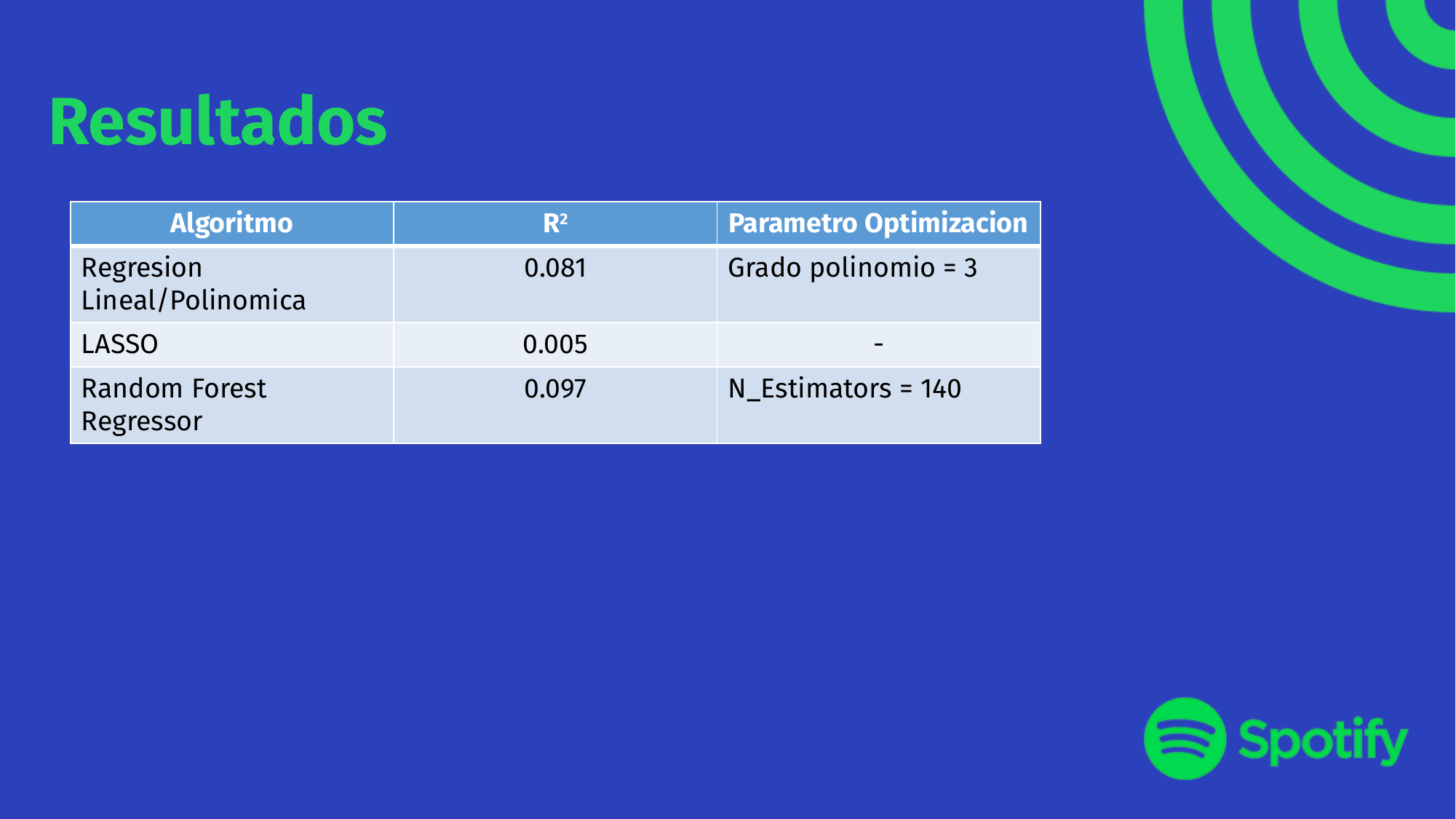

# Resultados
| Algoritmo | R2 | Parametro Optimizacion |
| --- | --- | --- |
| Regresion Lineal/Polinomica | 0.081 | Grado polinomio = 3 |
| LASSO | 0.005 | - |
| Random Forest Regressor | 0.097 | N\_Estimators = 140 |